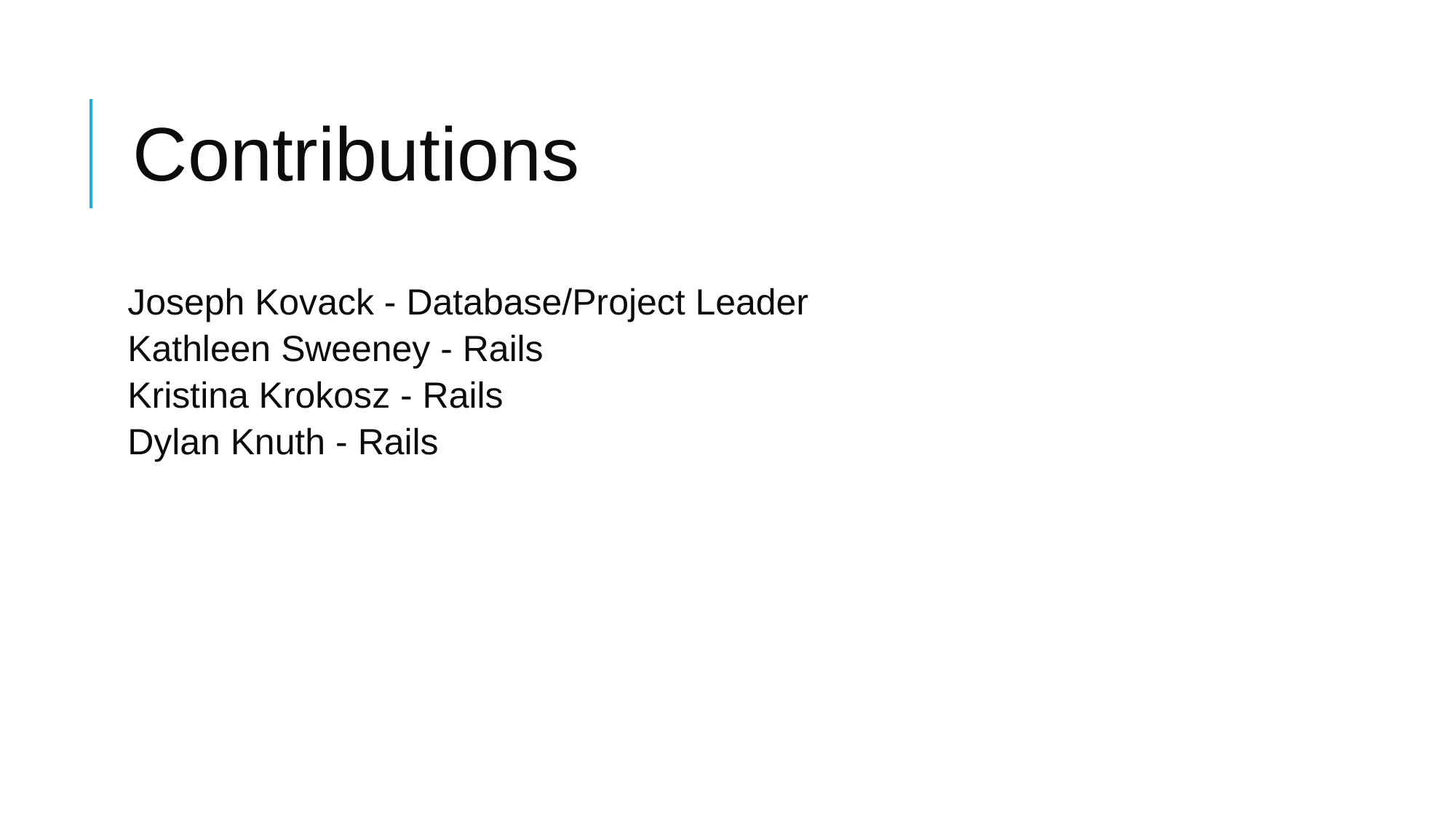

# Contributions
Joseph Kovack - Database/Project Leader
Kathleen Sweeney - Rails
Kristina Krokosz - Rails
Dylan Knuth - Rails